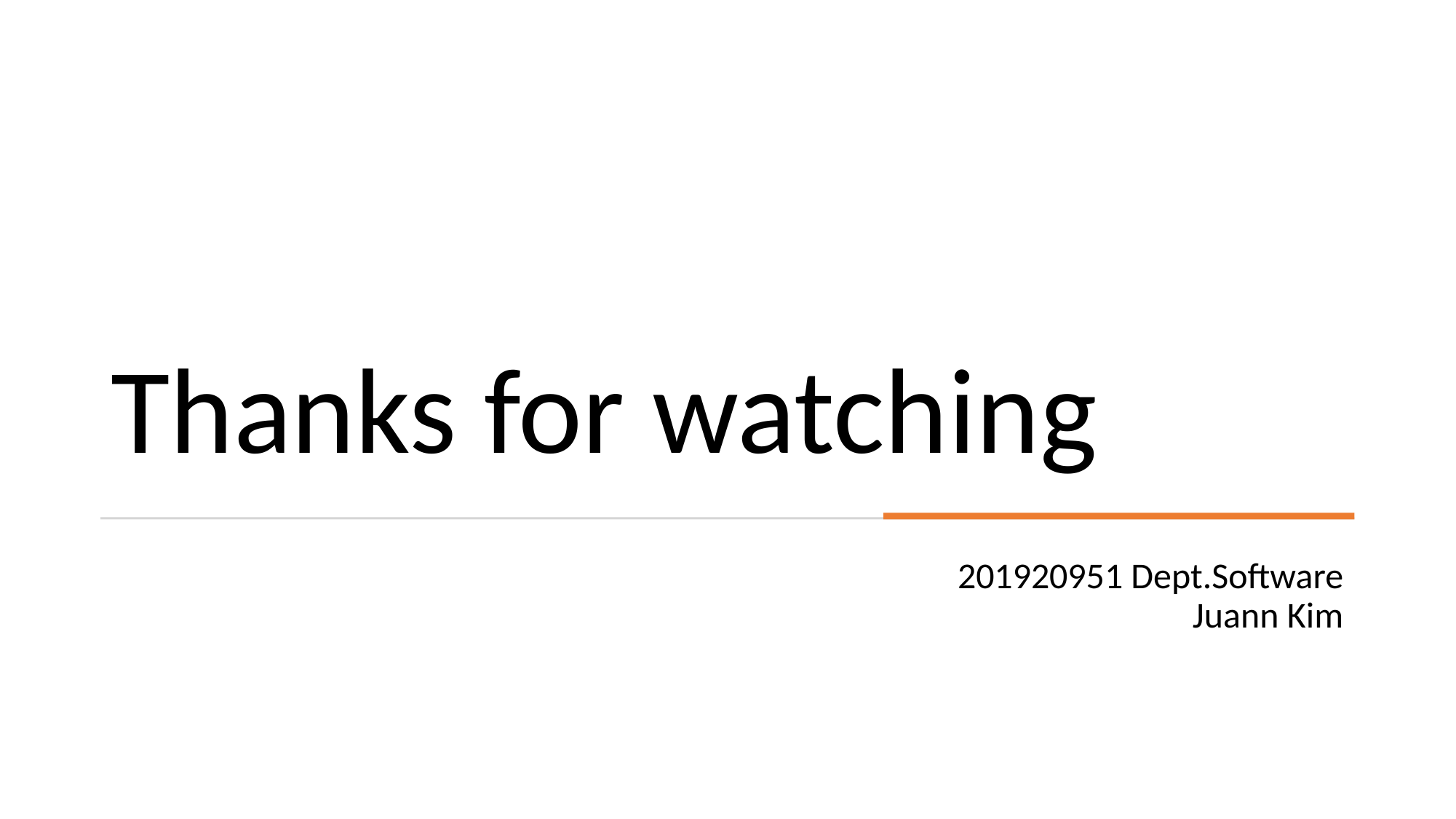

# Thanks for watching

201920951 Dept.Software Juann Kim